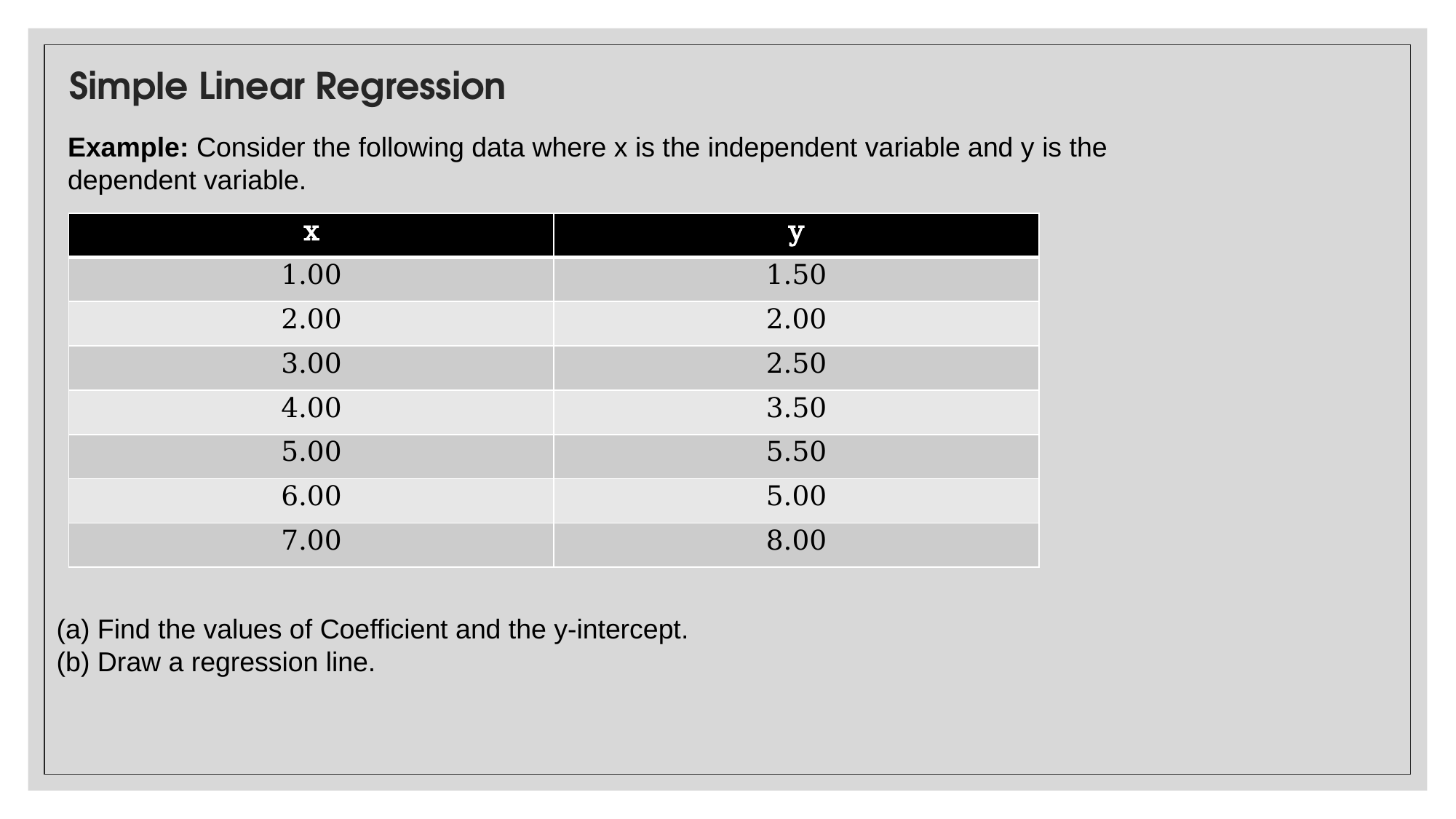

# Simple Linear Regression
Example: Consider the following data where x is the independent variable and y is the dependent variable.
| x | y |
| --- | --- |
| 1.00 | 1.50 |
| 2.00 | 2.00 |
| 3.00 | 2.50 |
| 4.00 | 3.50 |
| 5.00 | 5.50 |
| 6.00 | 5.00 |
| 7.00 | 8.00 |
Find the values of Coefficient and the y-intercept.
Draw a regression line.